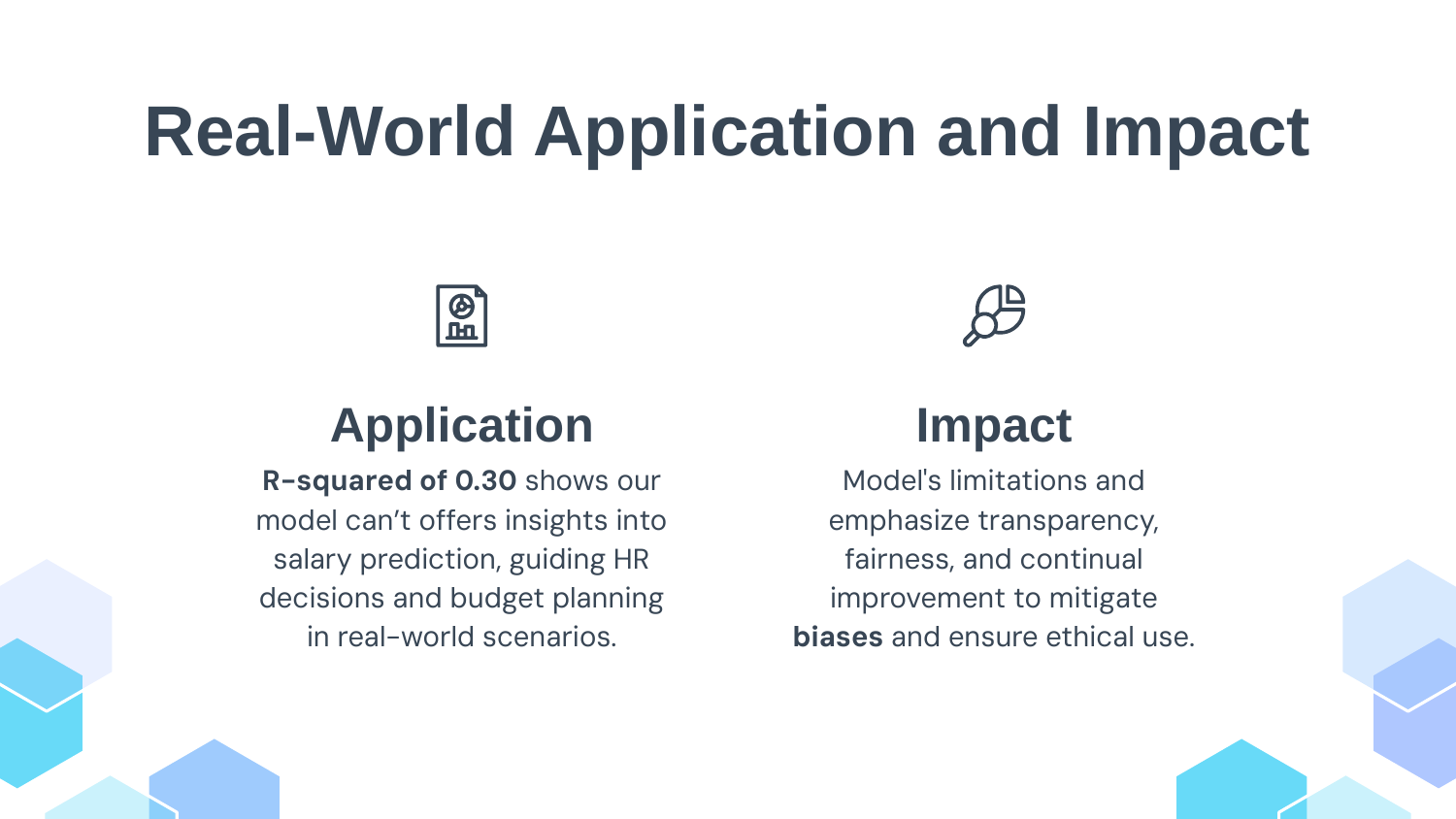

# Real-World Application and Impact

Application
Impact
R-squared of 0.30 shows our model can’t offers insights into salary prediction, guiding HR decisions and budget planning in real-world scenarios.
Model's limitations and emphasize transparency, fairness, and continual improvement to mitigate biases and ensure ethical use.